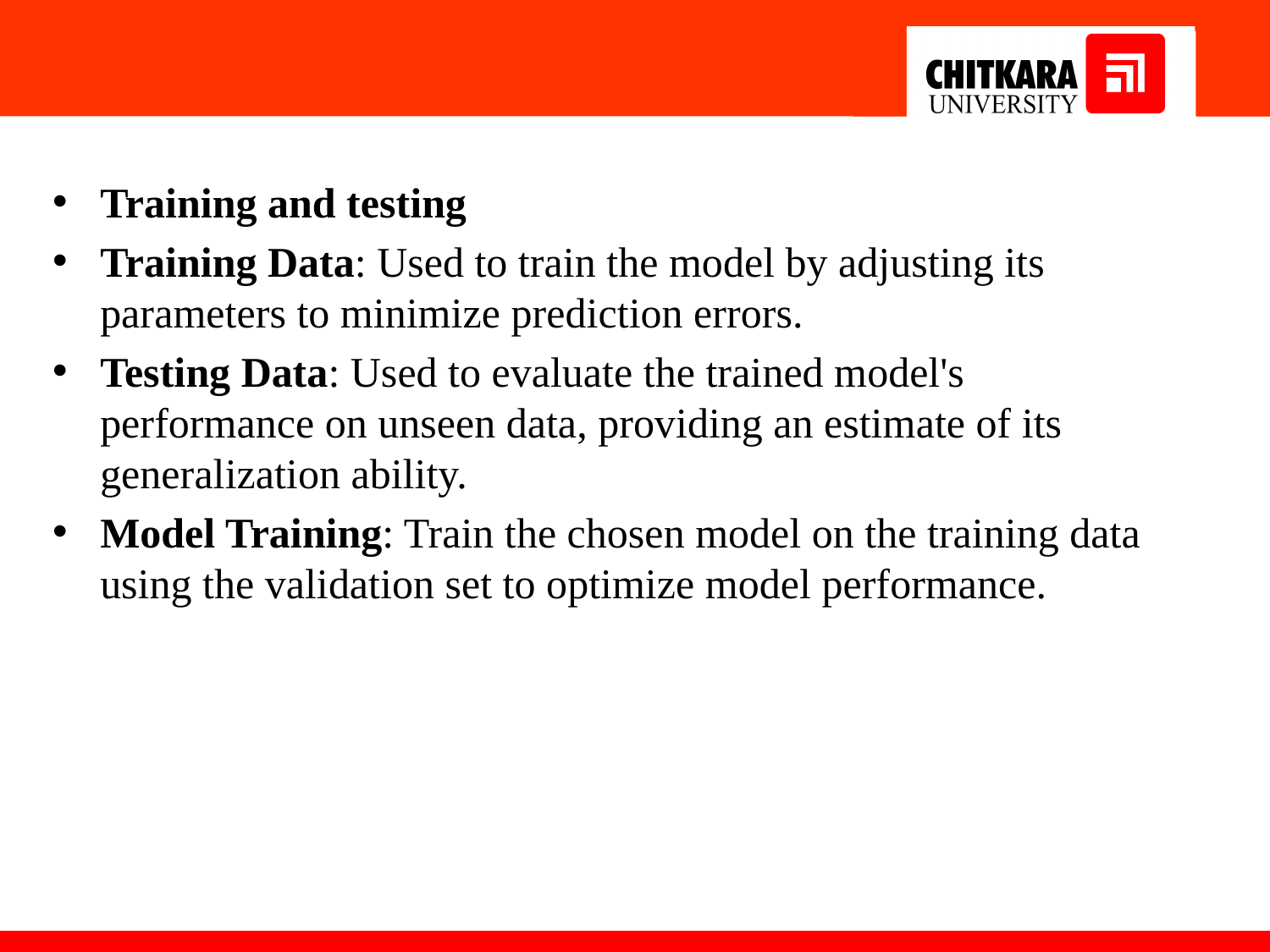

#

Training and testing
Training Data: Used to train the model by adjusting its parameters to minimize prediction errors.
Testing Data: Used to evaluate the trained model's performance on unseen data, providing an estimate of its generalization ability.
Model Training: Train the chosen model on the training data using the validation set to optimize model performance.